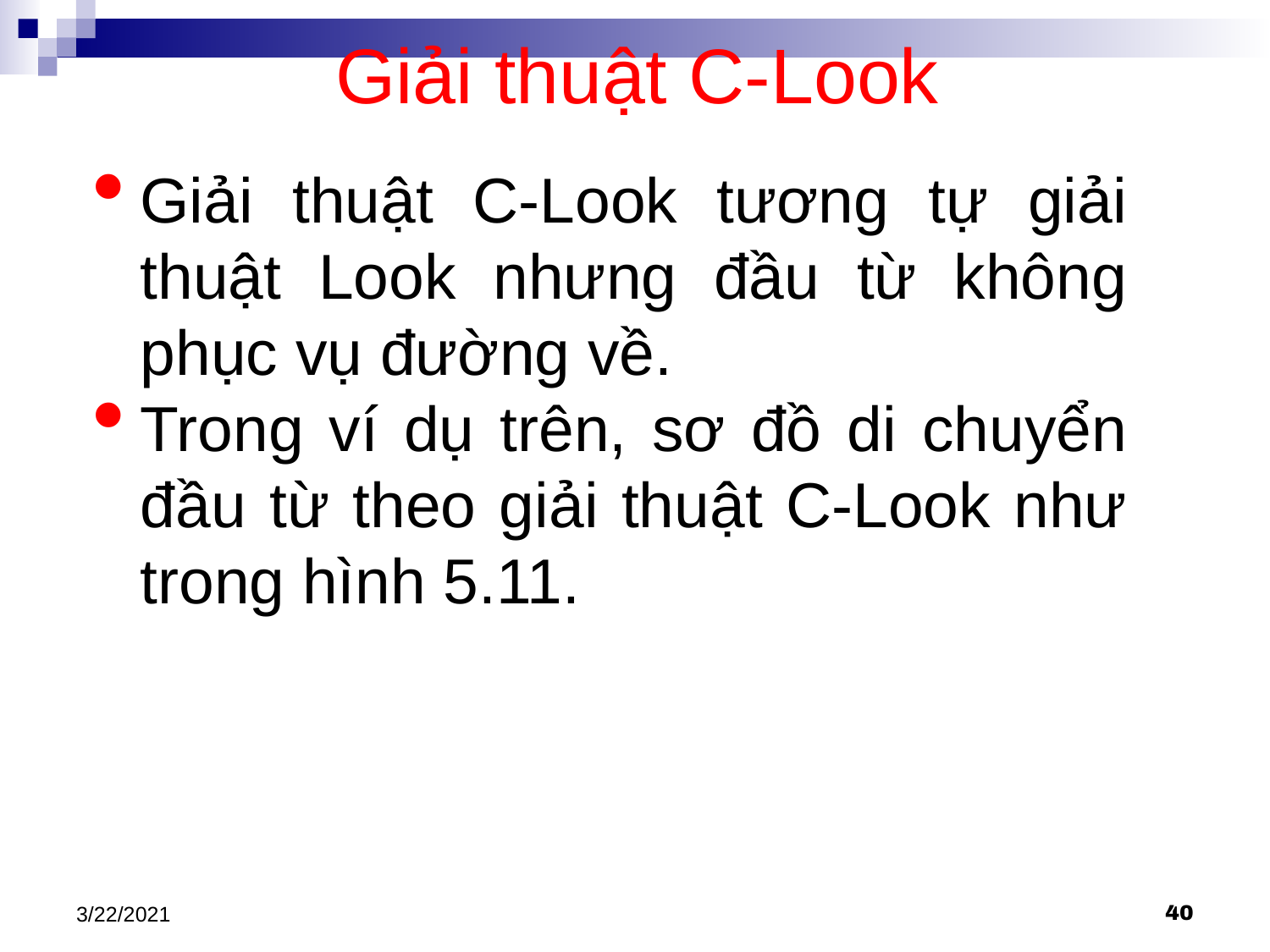

# Giải thuật C-Look
Giải thuật C-Look tương tự giải thuật Look nhưng đầu từ không phục vụ đường về.
Trong ví dụ trên, sơ đồ di chuyển đầu từ theo giải thuật C-Look như trong hình 5.11.
3/22/2021
40